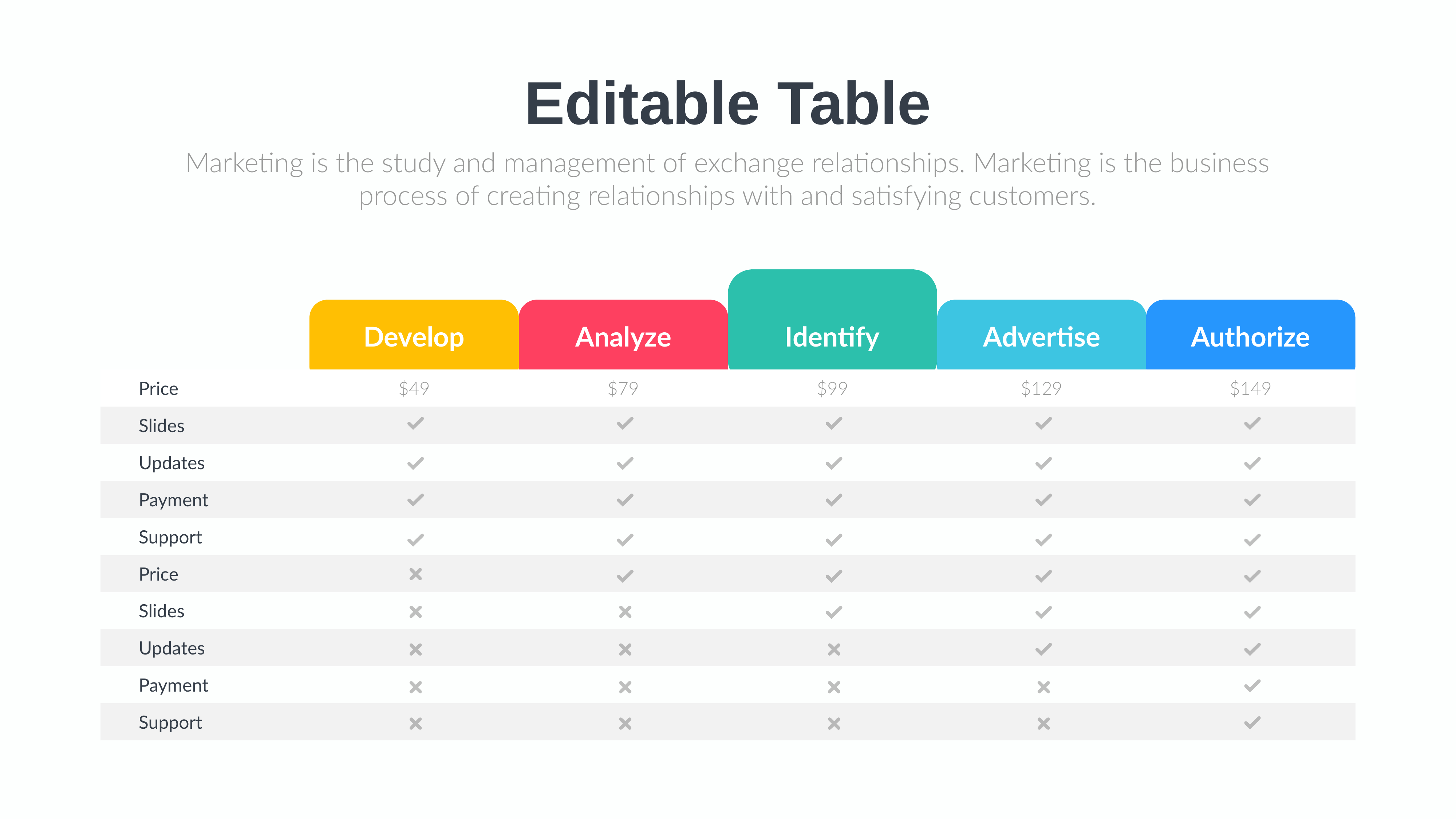

Editable Table
Marketing is the study and management of exchange relationships. Marketing is the business process of creating relationships with and satisfying customers.

Develop
Analyze
Identify
Advertise
Authorize
| Price | $49 | $79 | $99 | $129 | $149 |
| --- | --- | --- | --- | --- | --- |
| Slides |  |  |  |  |  |
| Updates |  |  |  |  |  |
| Payment |  |  |  |  |  |
| Support |  |  |  |  |  |
| Price |  |  |  |  |  |
| Slides |  |  |  |  |  |
| Updates |  |  |  |  |  |
| Payment |  |  |  |  |  |
| Support |  |  |  |  |  |